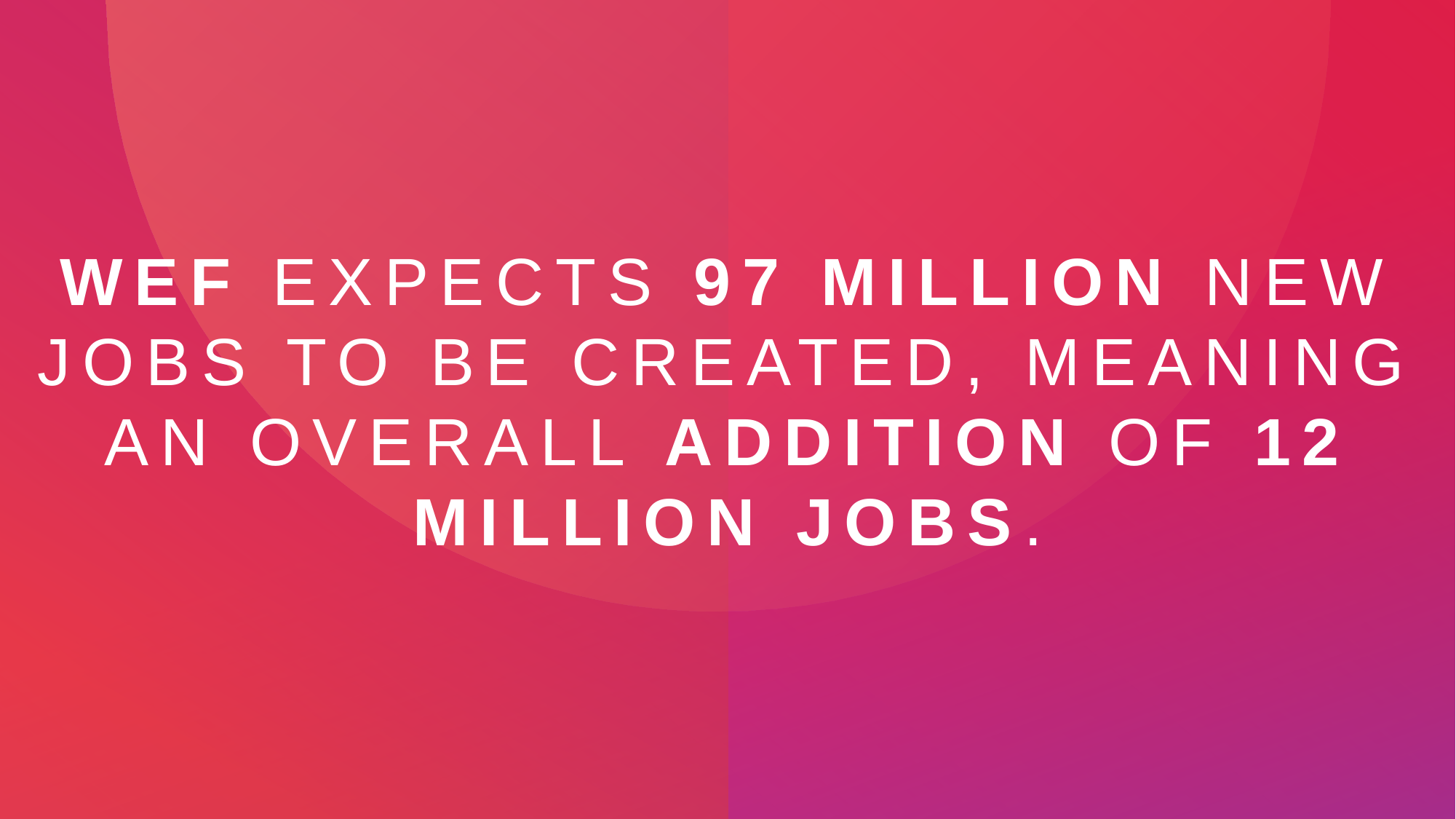

# WEF expects 97 million new jobs to be created, meaning an overall addition of 12 million jobs.